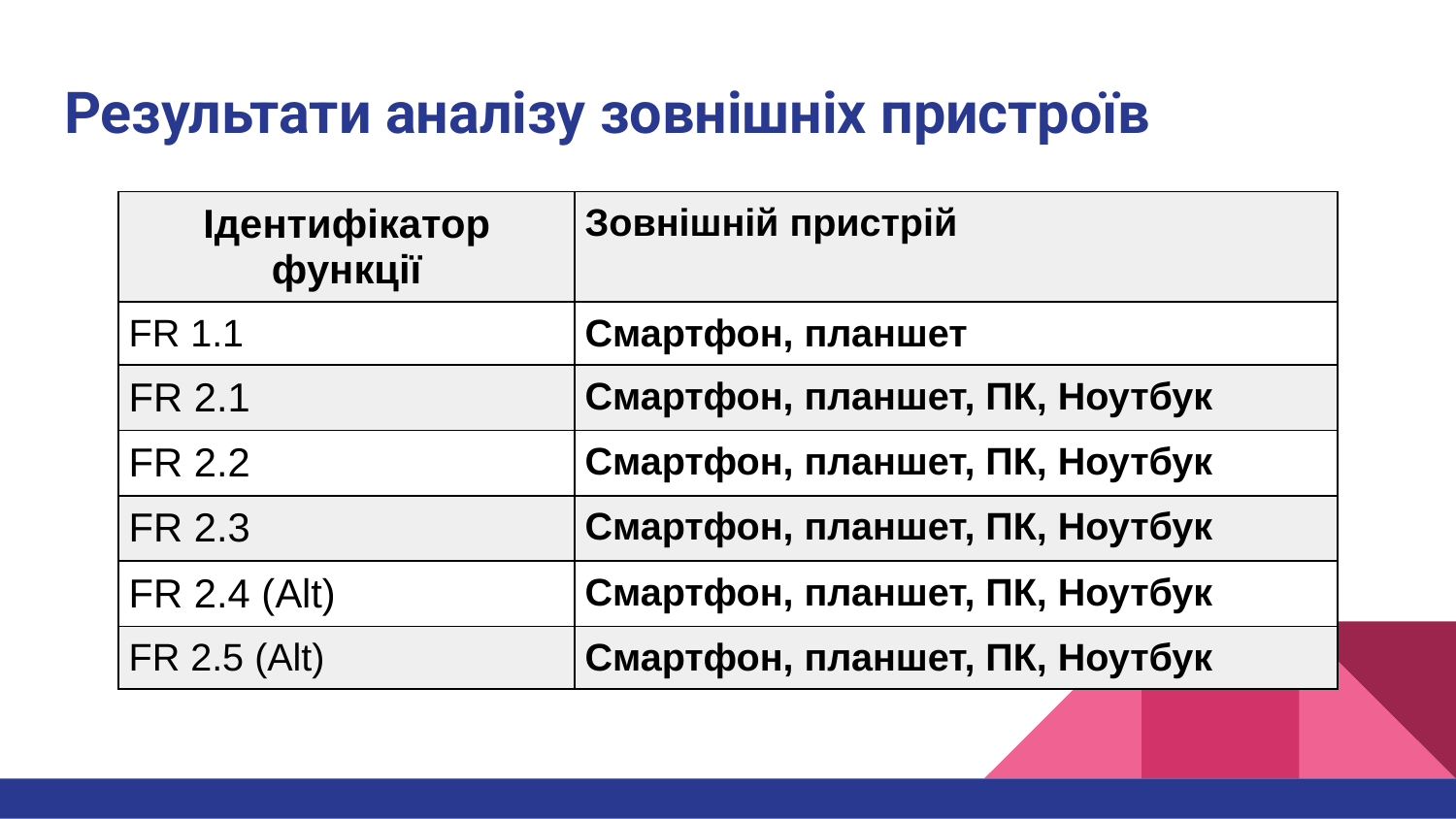

# Результати аналізу зовнішніх пристроїв
| Ідентифікатор функції | Зовнішній пристрій |
| --- | --- |
| FR 1.1 | Смартфон, планшет |
| FR 2.1 | Смартфон, планшет, ПК, Ноутбук |
| FR 2.2 | Смартфон, планшет, ПК, Ноутбук |
| FR 2.3 | Смартфон, планшет, ПК, Ноутбук |
| FR 2.4 (Alt) | Смартфон, планшет, ПК, Ноутбук |
| FR 2.5 (Alt) | Смартфон, планшет, ПК, Ноутбук |